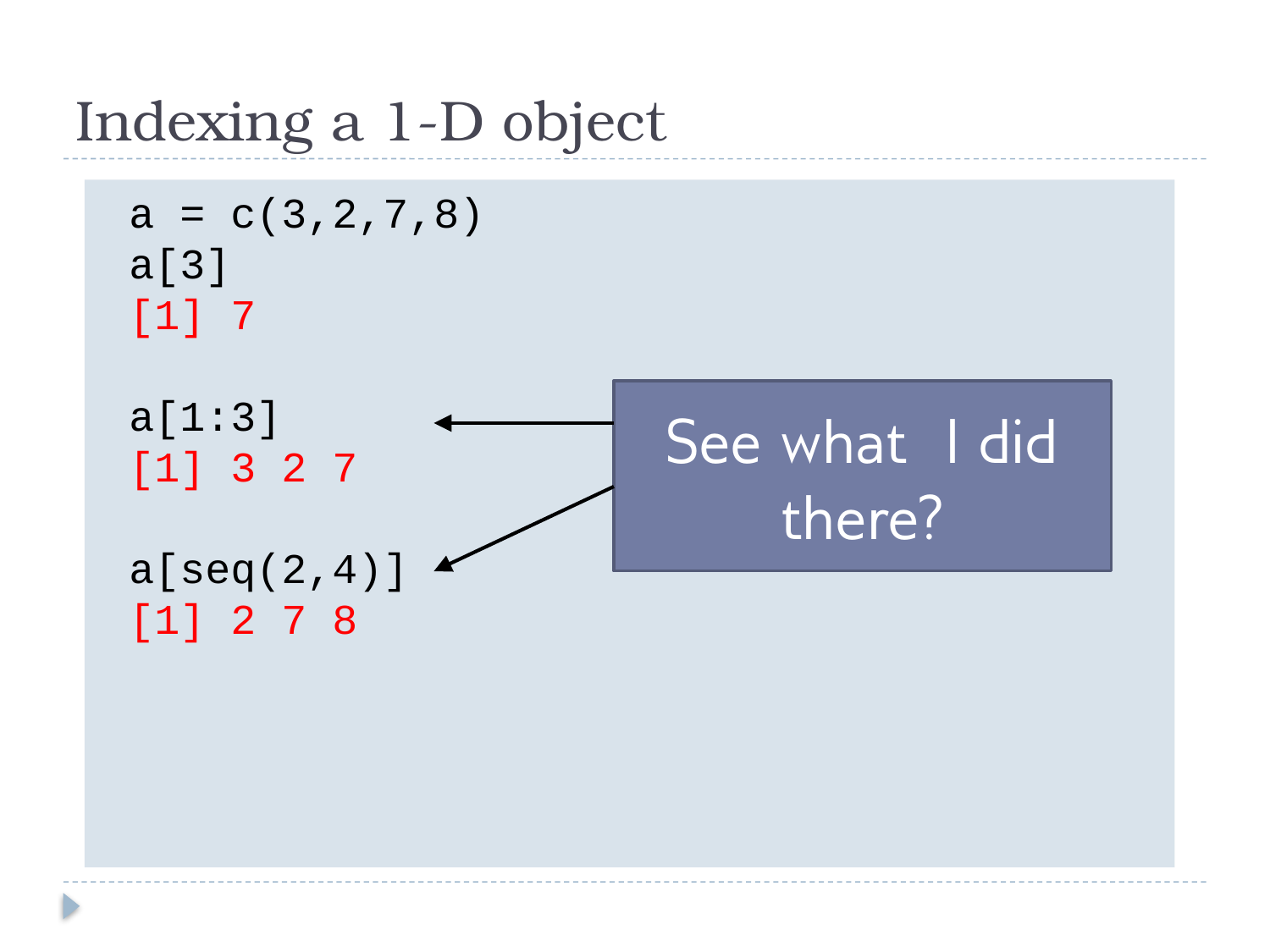

# Indexing a 1-D object

a = c(3,2,7,8)
a[3]
[1] 7

a[1:3]
[1] 3 2 7

a[seq(2,4)]
[1] 2 7 8

See what  I did there?